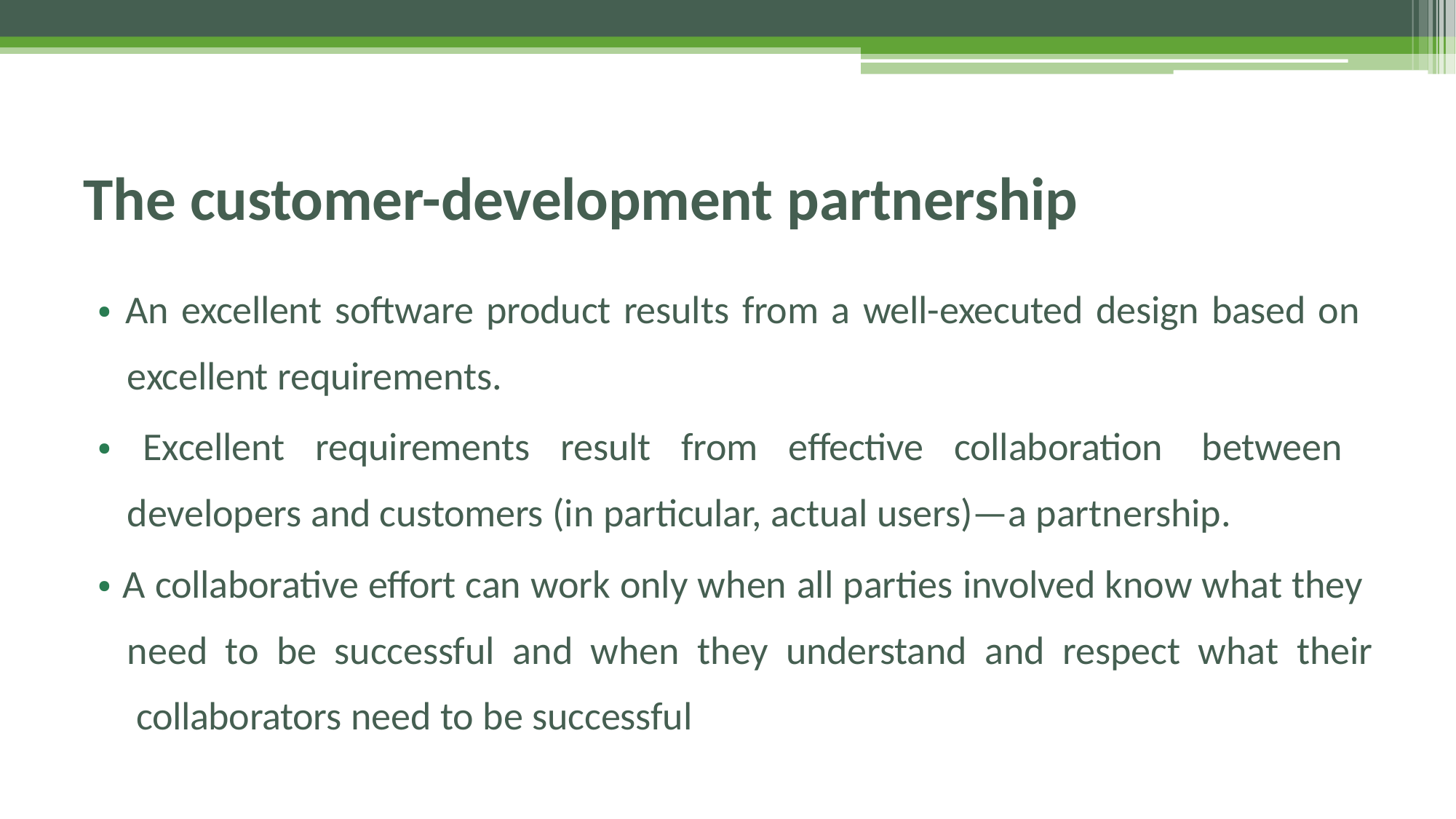

# The customer-development partnership
• An excellent software product results from a well-executed design based on  excellent requirements.
• Excellent requirements result from effective collaboration between  developers and customers (in particular, actual users)—a partnership.
• A collaborative effort can work only when all parties involved know what they  need to be successful and when they understand and respect what their  collaborators need to be successful